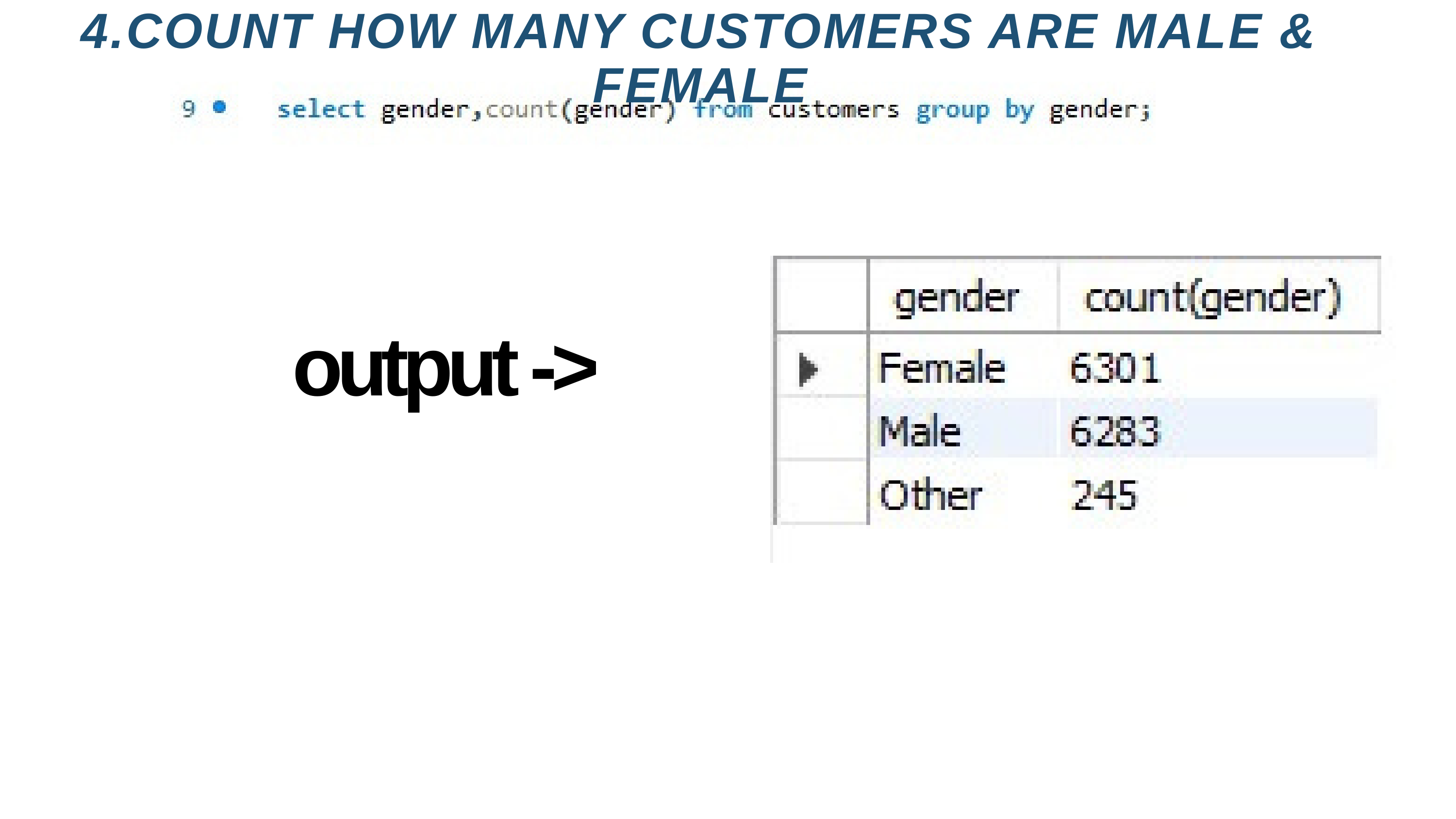

4.COUNT HOW MANY CUSTOMERS ARE MALE & FEMALE

output ->